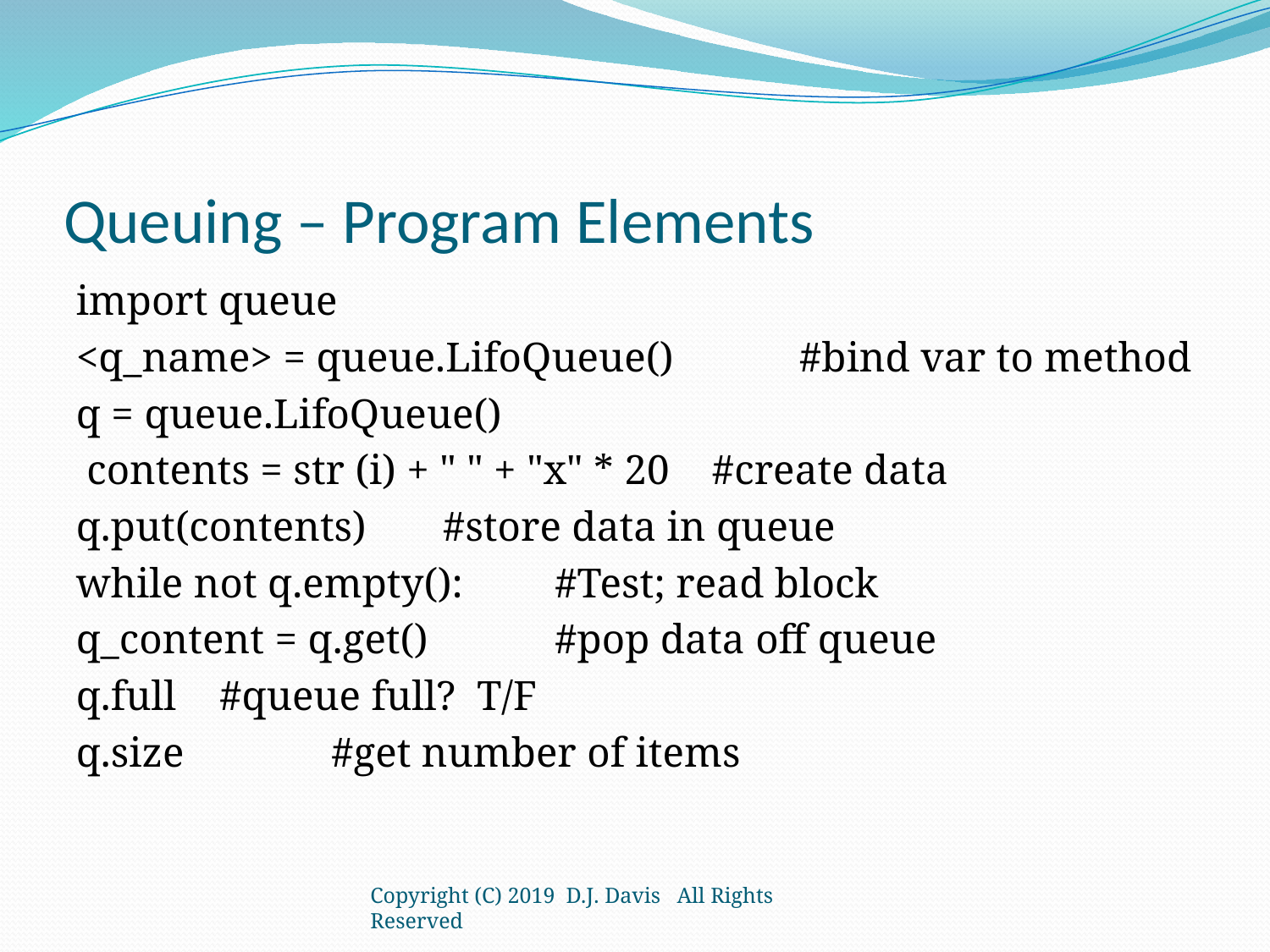

# Queuing – Program Elements
import queue
<q_name> = queue.LifoQueue()	     #bind var to method
q = queue.LifoQueue()
 contents = str (i) + " " + "x" * 20    #create data
q.put(contents)			   #store data in queue
while not q.empty():     		   #Test; read block
q_content = q.get()			   #pop data off queue
q.full					   #queue full?  T/F
q.size 					   #get number of items
Copyright (C) 2019  D.J. Davis   All Rights Reserved